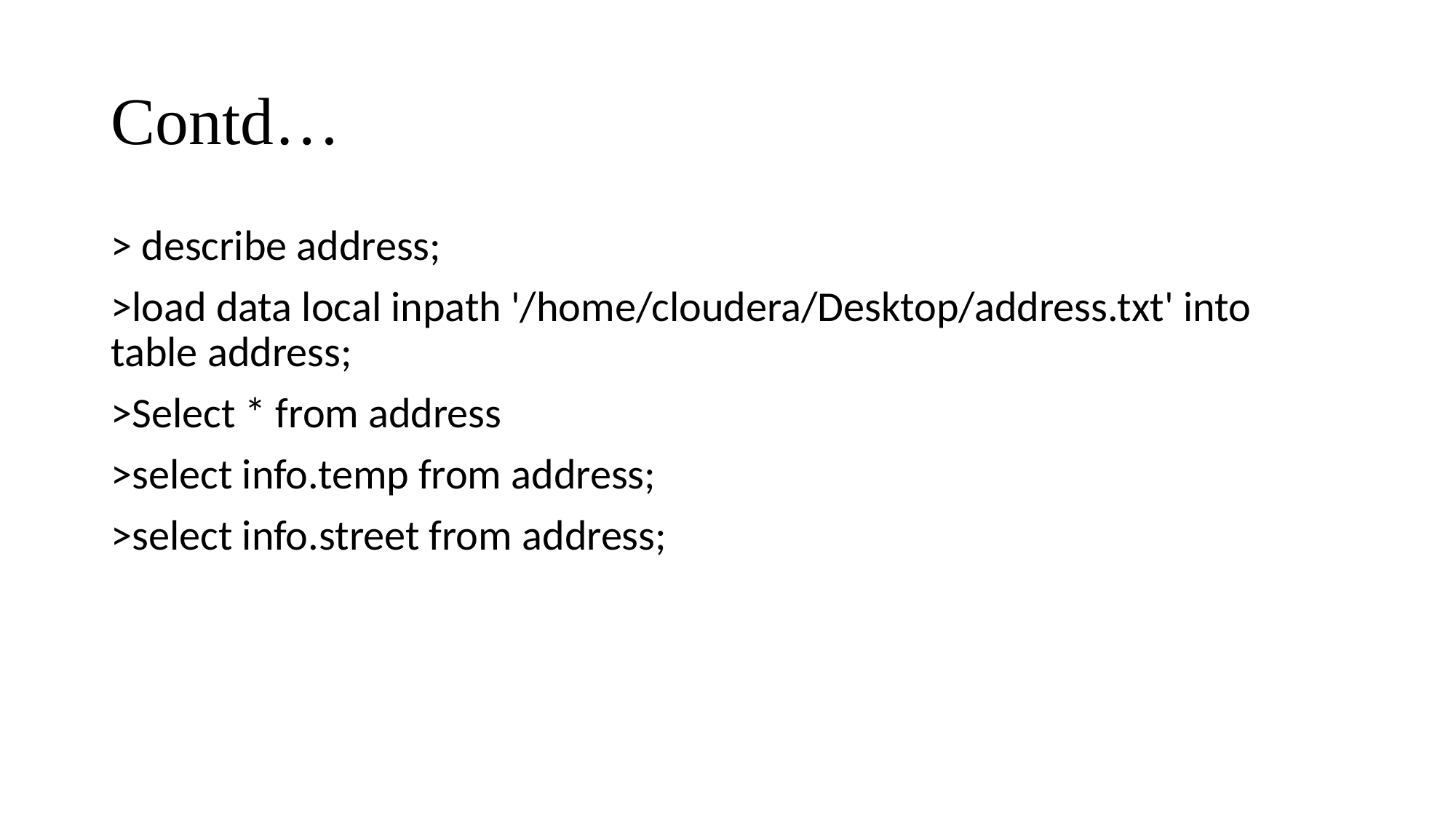

# Contd…
> describe address;
>load data local inpath '/home/cloudera/Desktop/address.txt' into table address;
>Select * from address
>select info.temp from address;
>select info.street from address;